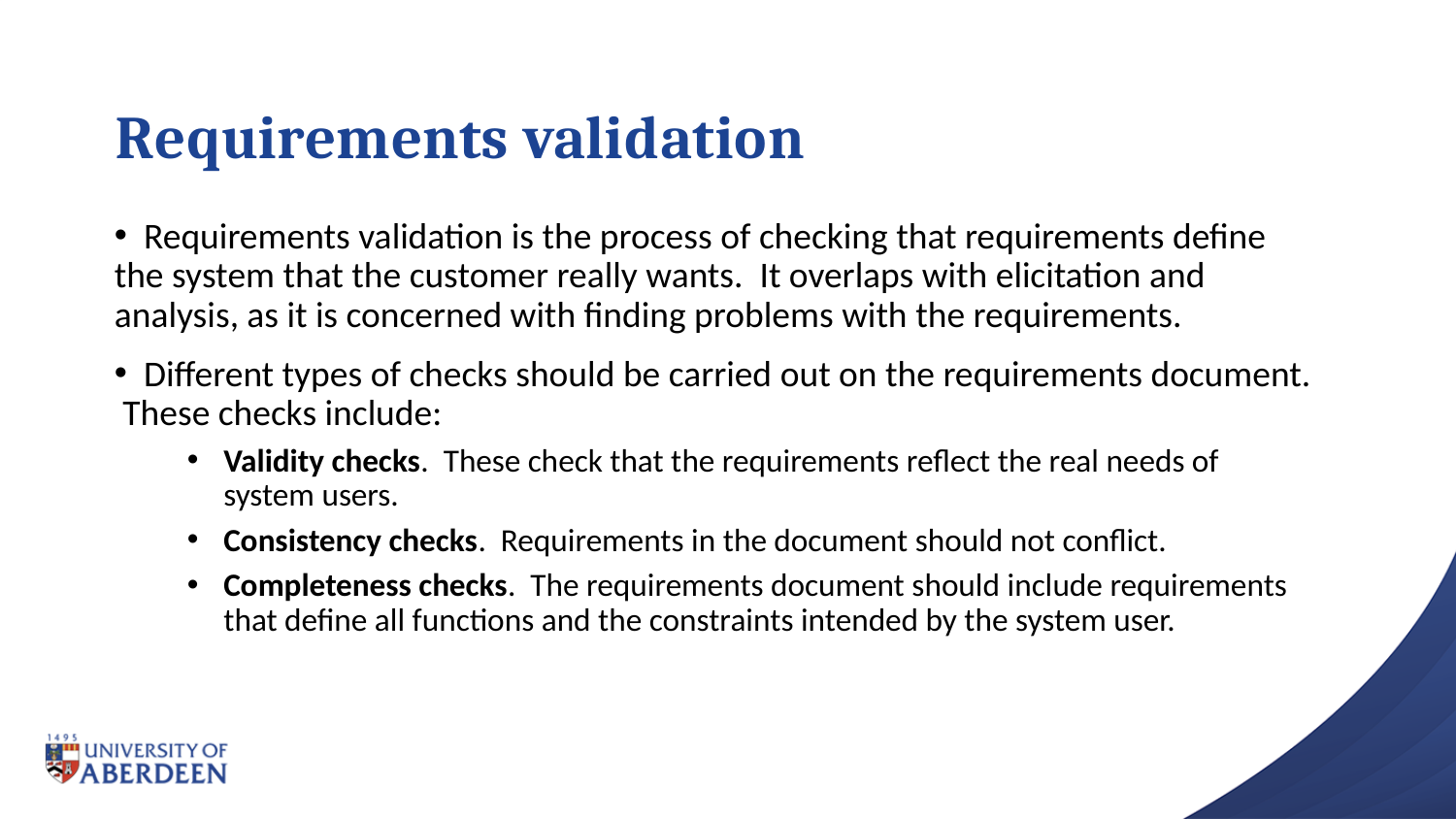

# Requirements validation
  Requirements validation is the process of checking that requirements define the system that the customer really wants.  It overlaps with elicitation and analysis, as it is concerned with finding problems with the requirements.
  Different types of checks should be carried out on the requirements document.  These checks include:
Validity checks.  These check that the requirements reflect the real needs of system users.
Consistency checks.  Requirements in the document should not conflict.
Completeness checks.  The requirements document should include requirements that define all functions and the constraints intended by the system user.